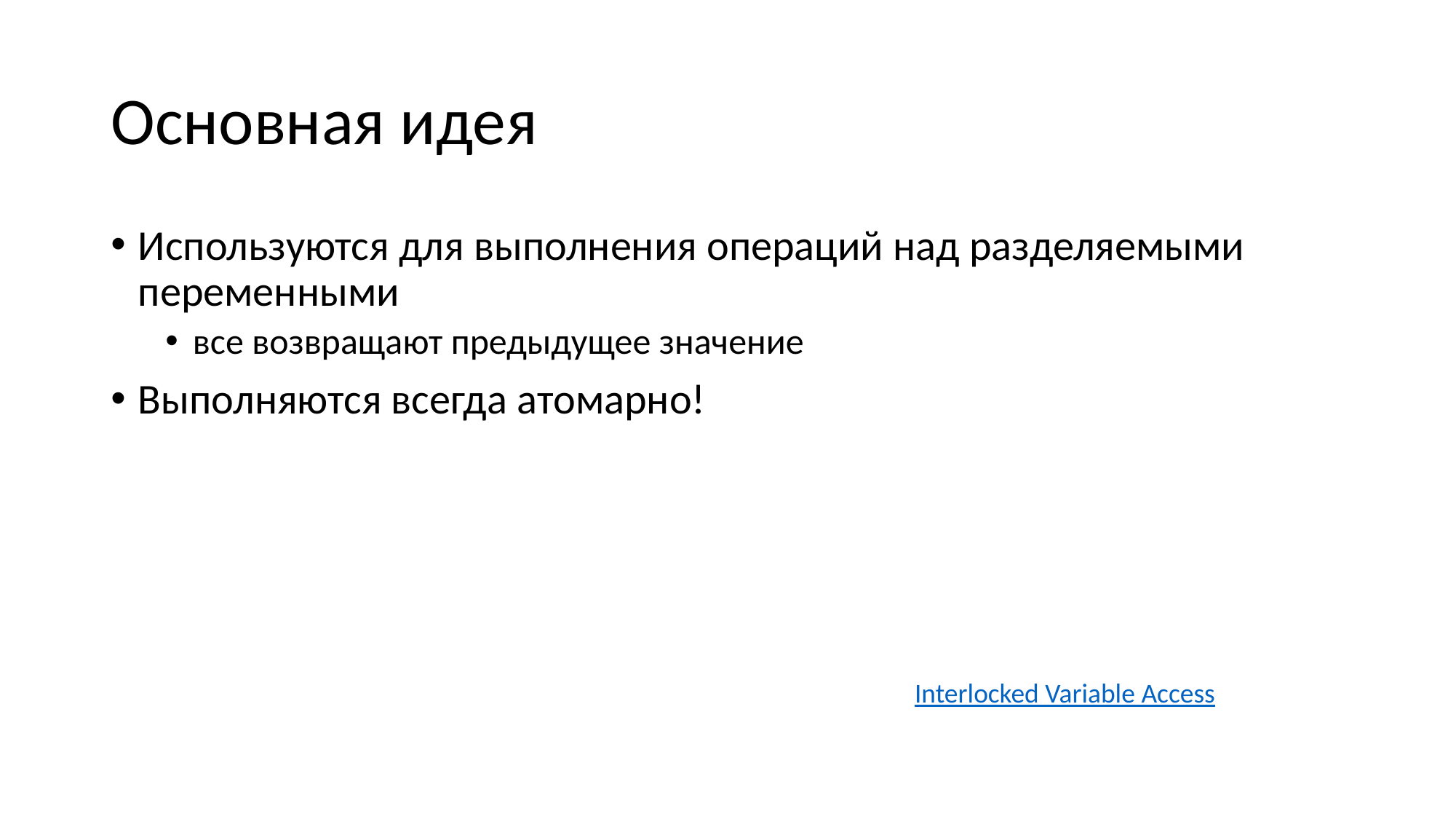

# Основная идея
Используются для выполнения операций над разделяемыми переменными
все возвращают предыдущее значение
Выполняются всегда атомарно!
Interlocked Variable Access